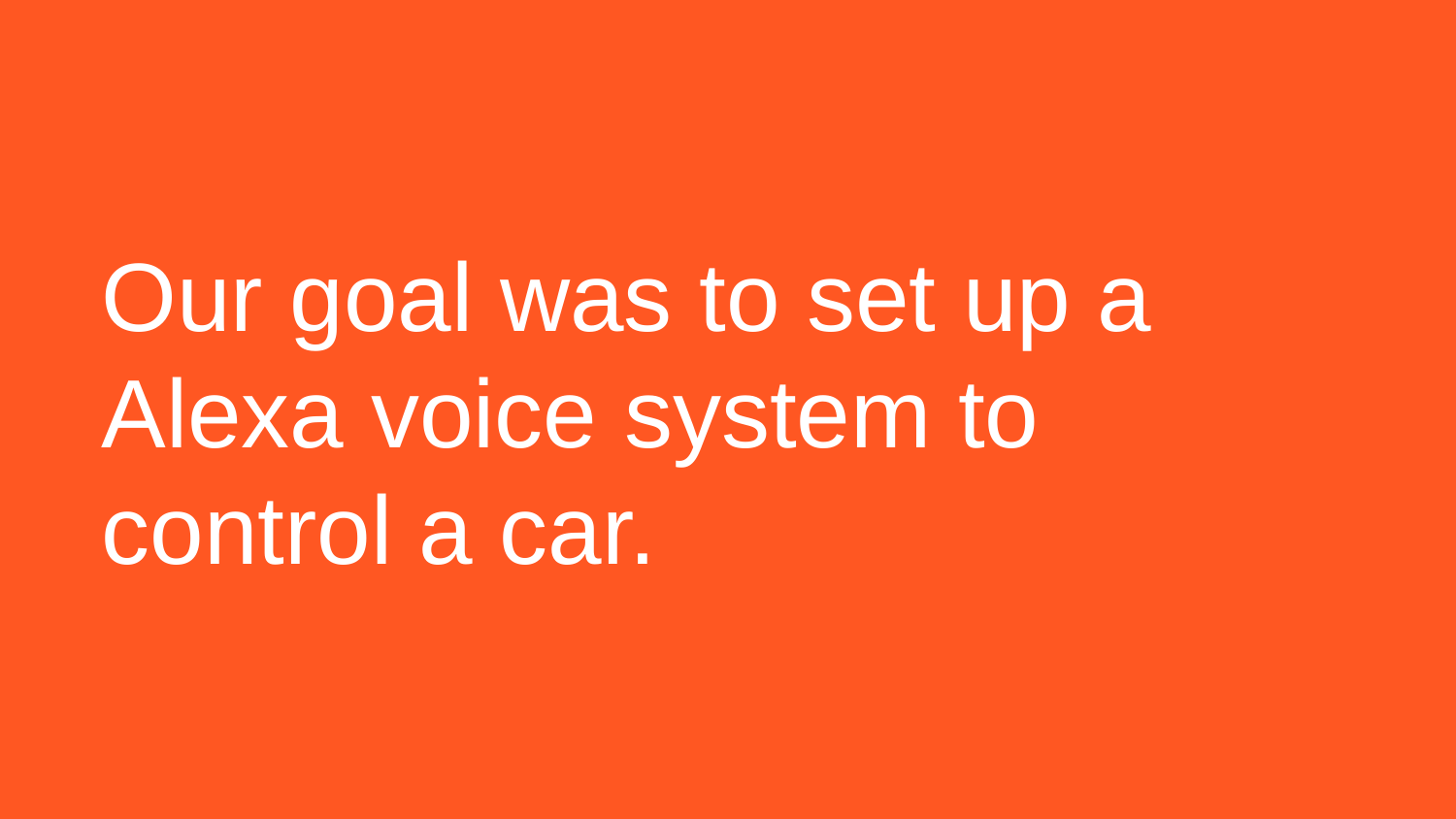

# Our goal was to set up a Alexa voice system to control a car.